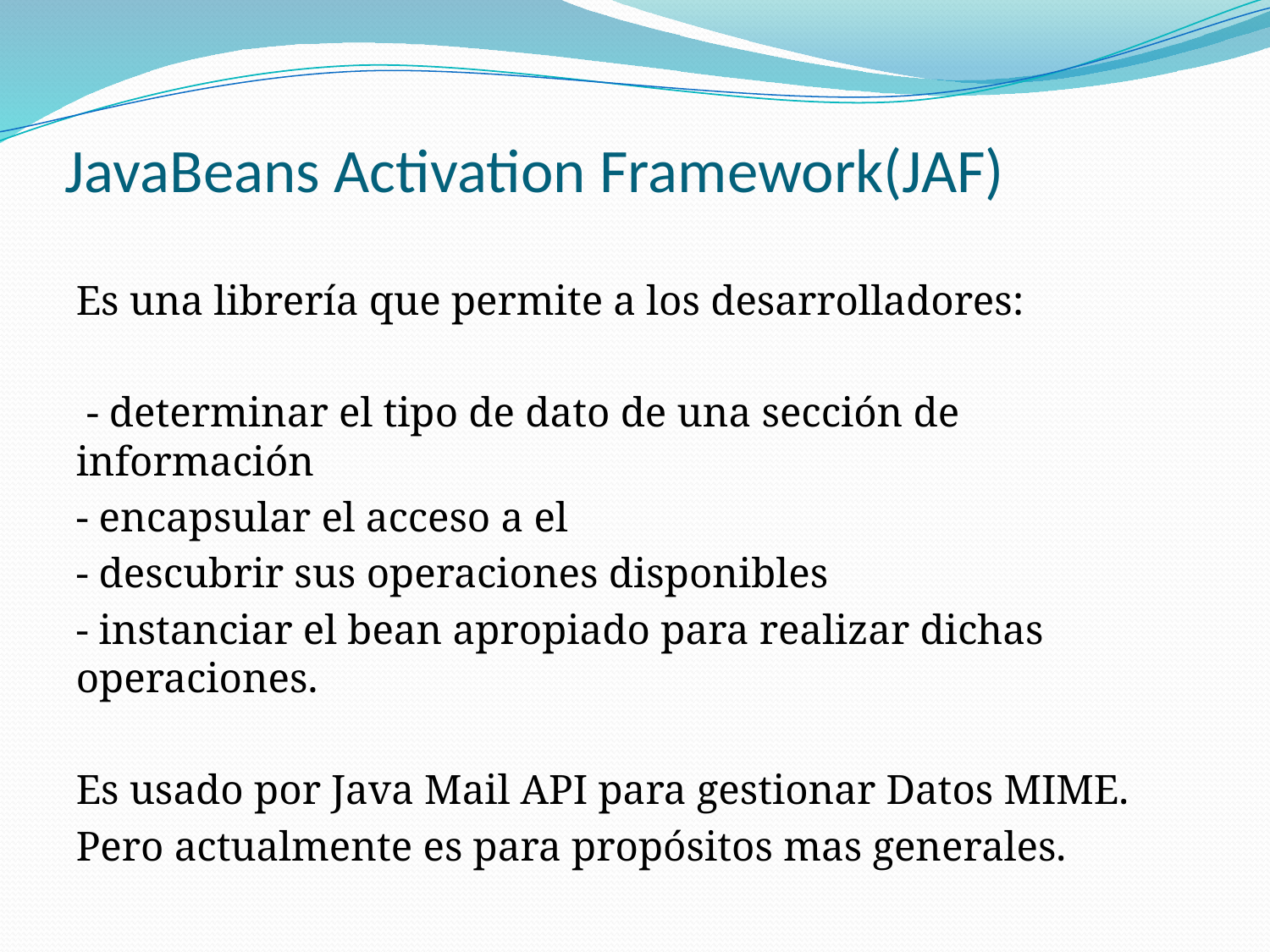

# JavaBeans Activation Framework(JAF)
Es una librería que permite a los desarrolladores:

 - determinar el tipo de dato de una sección de información
- encapsular el acceso a el
- descubrir sus operaciones disponibles
- instanciar el bean apropiado para realizar dichas operaciones.

Es usado por Java Mail API para gestionar Datos MIME.
Pero actualmente es para propósitos mas generales.